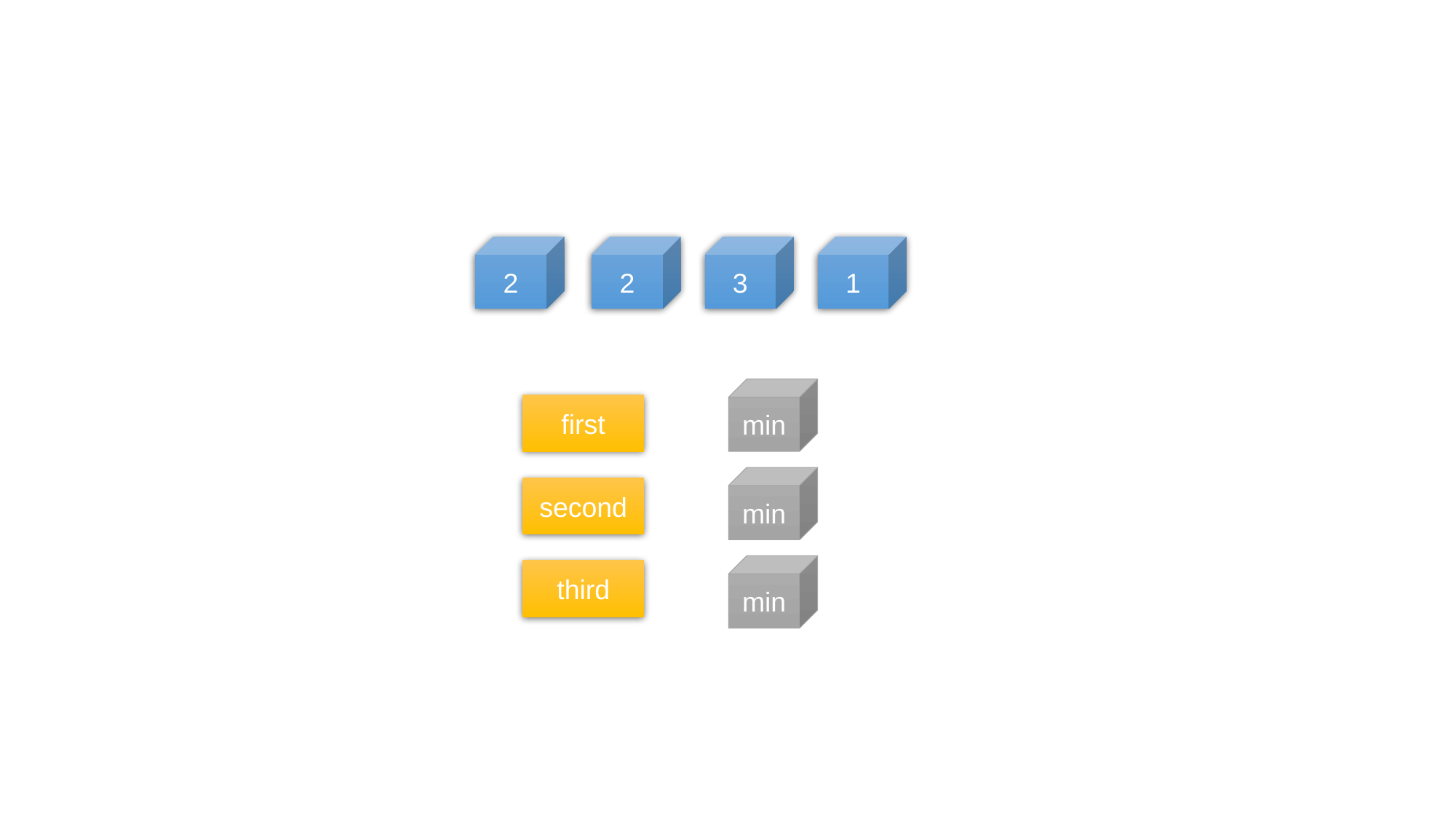

2
2
3
1
min
first
min
second
min
third